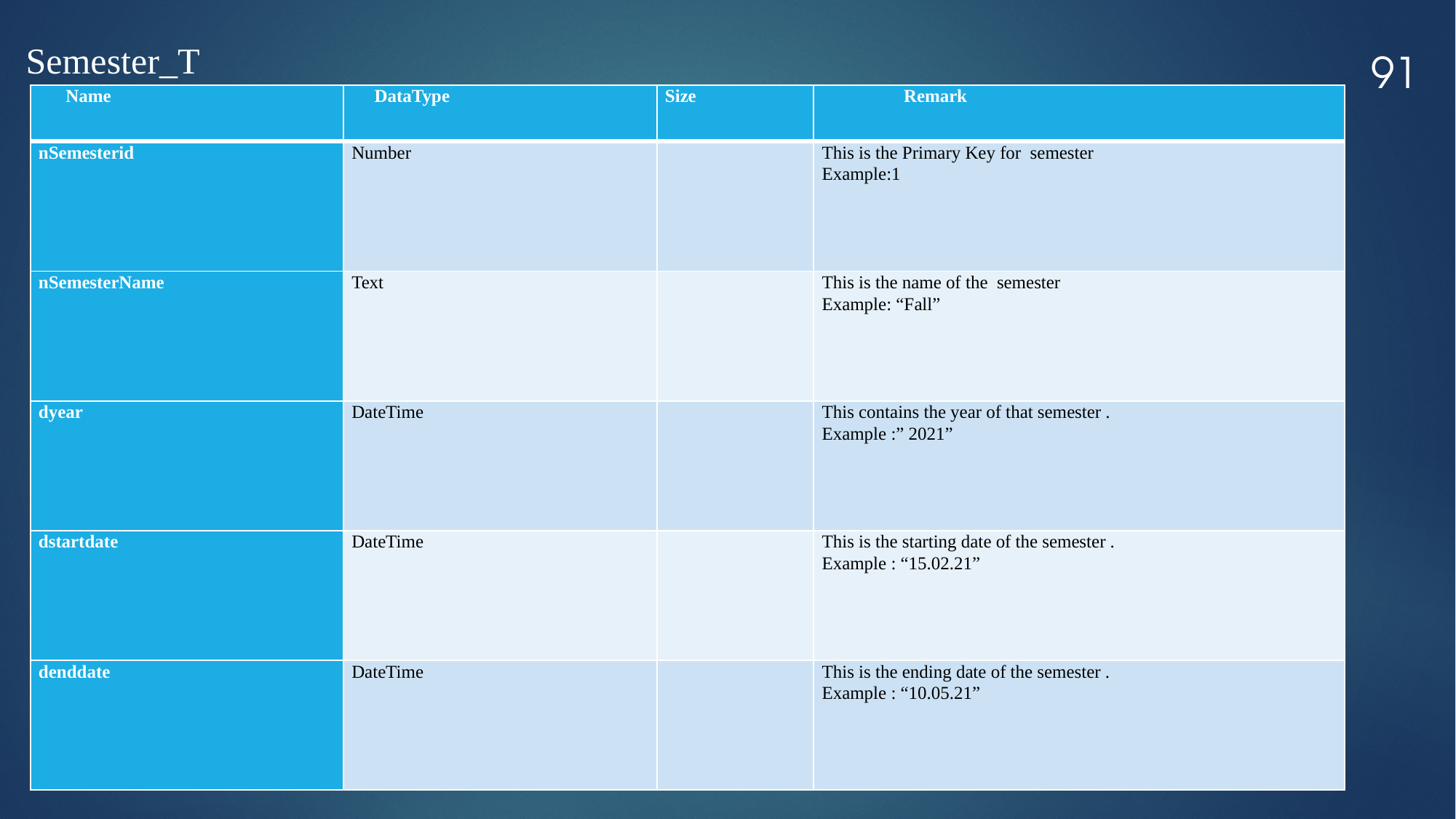

91
Semester_T
| Name | DataType | Size | Remark |
| --- | --- | --- | --- |
| nSemesterid | Number |  | This is the Primary Key for semester Example:1 |
| nSemesterName | Text |  | This is the name of the semester Example: “Fall” |
| dyear | DateTime |  | This contains the year of that semester . Example :” 2021” |
| dstartdate | DateTime |  | This is the starting date of the semester . Example : “15.02.21” |
| denddate | DateTime |  | This is the ending date of the semester . Example : “10.05.21” |